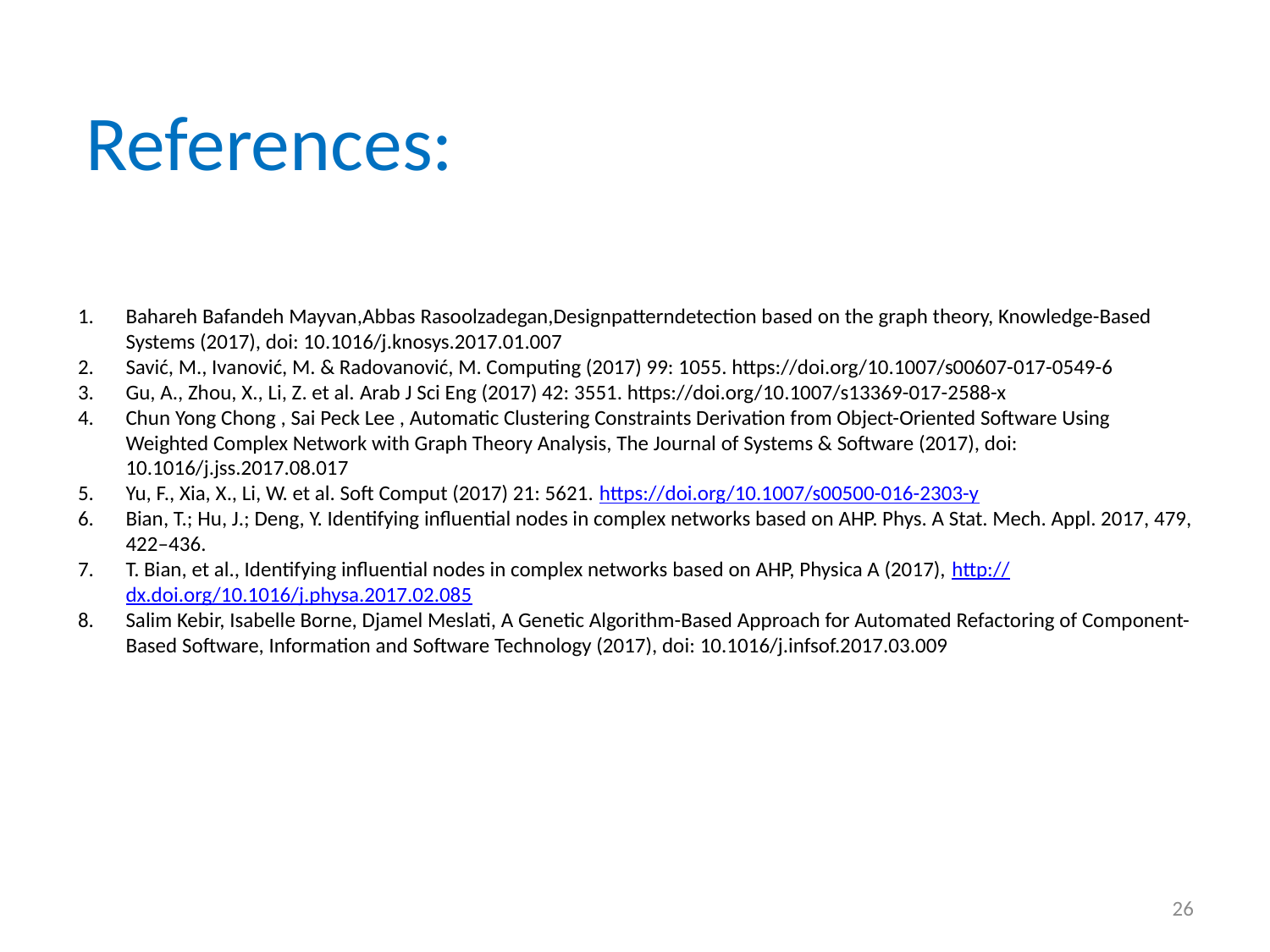

References:
Bahareh Bafandeh Mayvan,Abbas Rasoolzadegan,Designpatterndetection based on the graph theory, Knowledge-Based Systems (2017), doi: 10.1016/j.knosys.2017.01.007
Savić, M., Ivanović, M. & Radovanović, M. Computing (2017) 99: 1055. https://doi.org/10.1007/s00607-017-0549-6
Gu, A., Zhou, X., Li, Z. et al. Arab J Sci Eng (2017) 42: 3551. https://doi.org/10.1007/s13369-017-2588-x
Chun Yong Chong , Sai Peck Lee , Automatic Clustering Constraints Derivation from Object-Oriented Software Using Weighted Complex Network with Graph Theory Analysis, The Journal of Systems & Software (2017), doi: 10.1016/j.jss.2017.08.017
Yu, F., Xia, X., Li, W. et al. Soft Comput (2017) 21: 5621. https://doi.org/10.1007/s00500-016-2303-y
Bian, T.; Hu, J.; Deng, Y. Identifying influential nodes in complex networks based on AHP. Phys. A Stat. Mech. Appl. 2017, 479, 422–436.
T. Bian, et al., Identifying influential nodes in complex networks based on AHP, Physica A (2017), http://dx.doi.org/10.1016/j.physa.2017.02.085
Salim Kebir, Isabelle Borne, Djamel Meslati, A Genetic Algorithm-Based Approach for Automated Refactoring of Component-Based Software, Information and Software Technology (2017), doi: 10.1016/j.infsof.2017.03.009

26